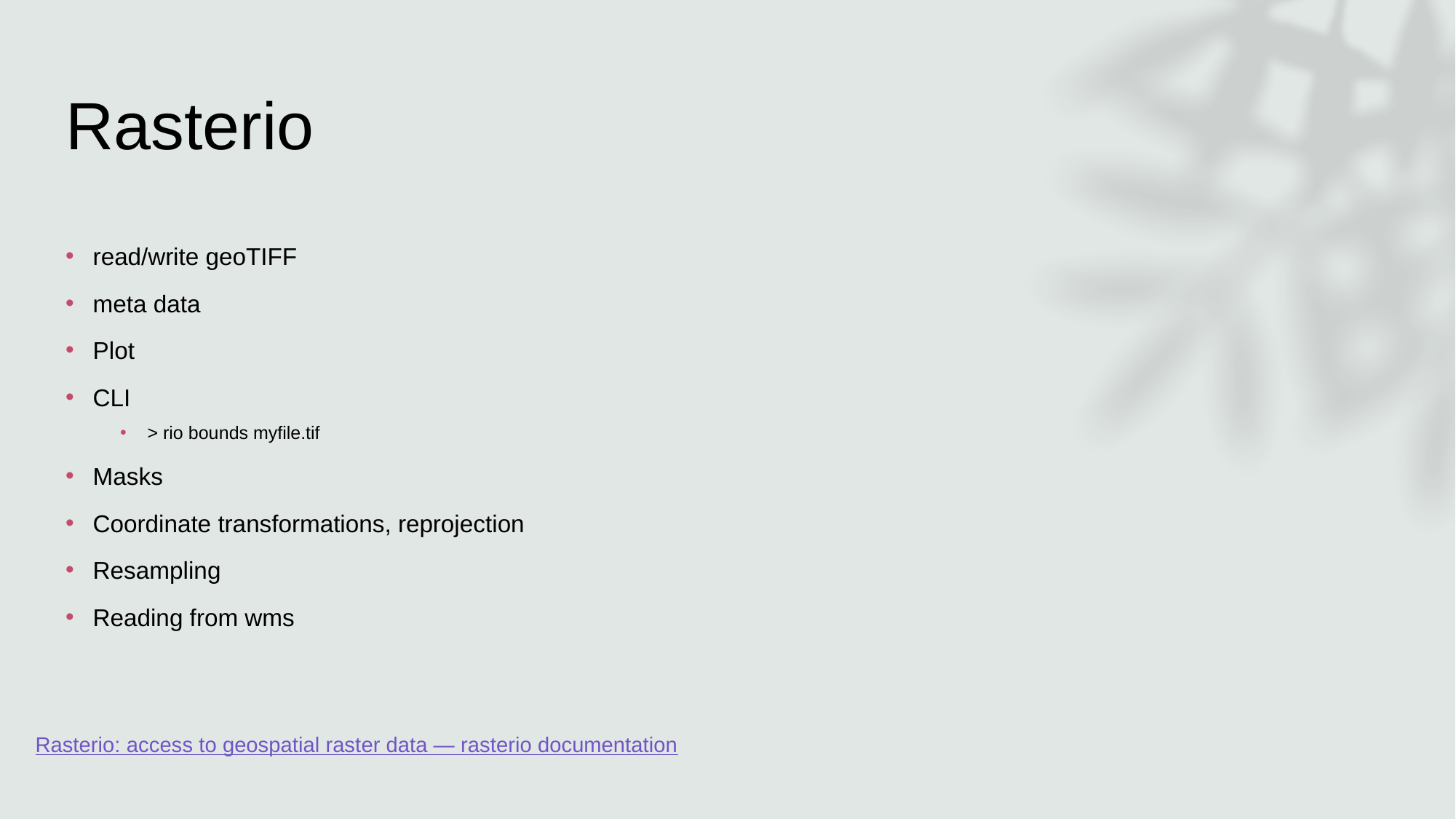

# Rasterio
read/write geoTIFF
meta data
Plot
CLI
> rio bounds myfile.tif
Masks
Coordinate transformations, reprojection
Resampling
Reading from wms

Rasterio: access to geospatial raster data — rasterio documentation